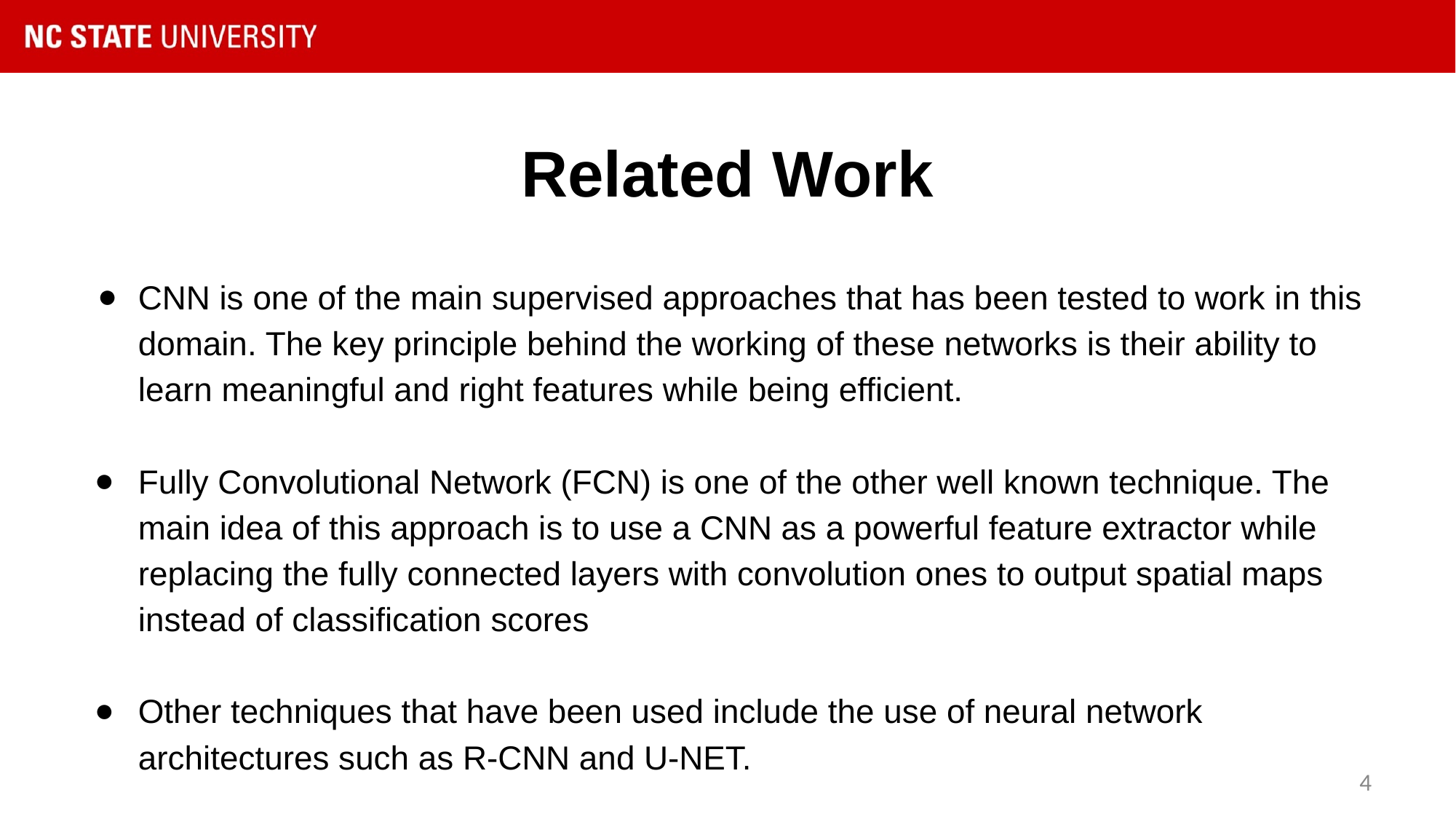

# Related Work
CNN is one of the main supervised approaches that has been tested to work in this domain. The key principle behind the working of these networks is their ability to learn meaningful and right features while being efficient.

Fully Convolutional Network (FCN) is one of the other well known technique. The main idea of this approach is to use a CNN as a powerful feature extractor while replacing the fully connected layers with convolution ones to output spatial maps instead of classification scores

Other techniques that have been used include the use of neural network architectures such as R-CNN and U-NET.

4